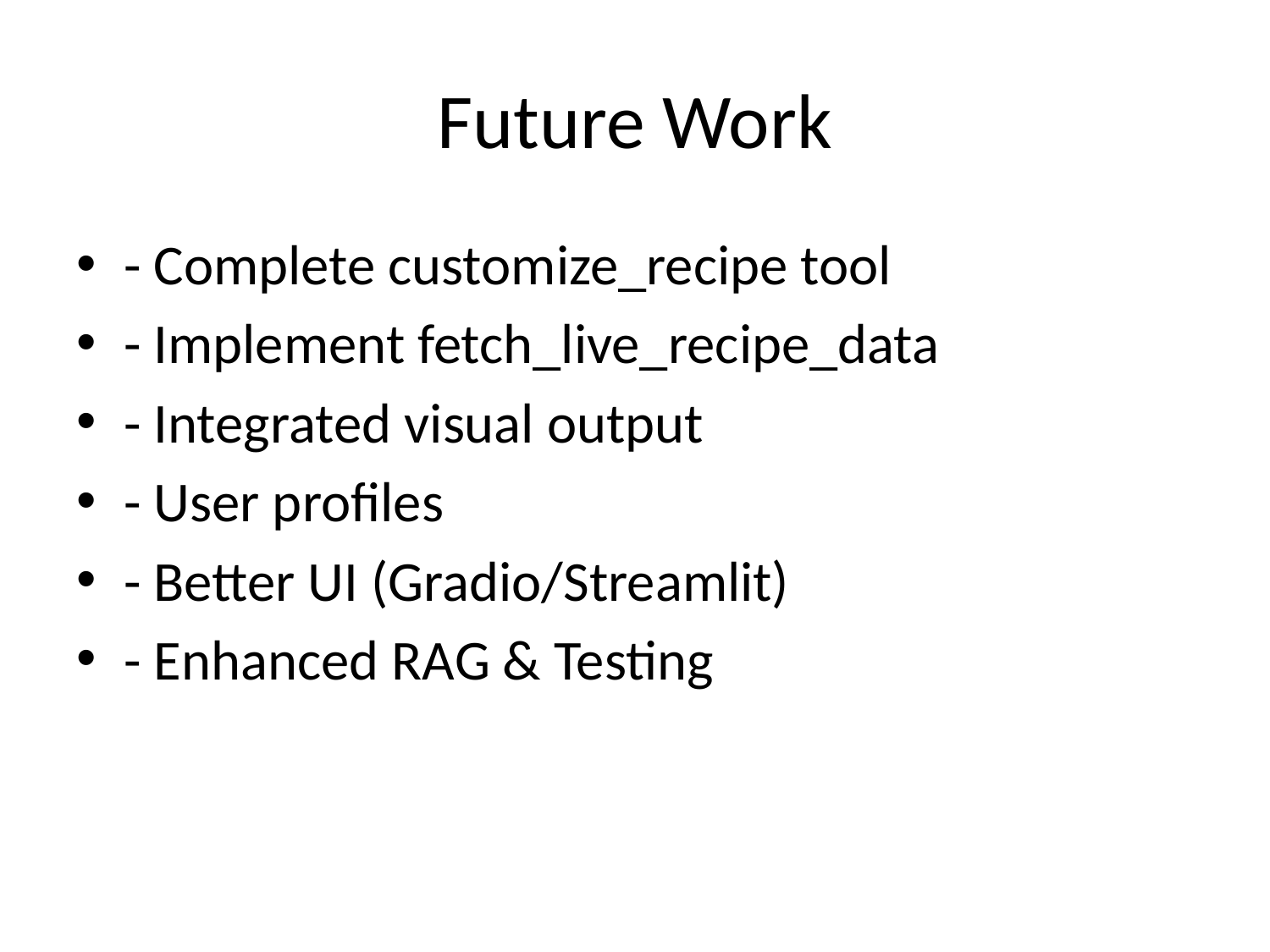

# Future Work
- Complete customize_recipe tool
- Implement fetch_live_recipe_data
- Integrated visual output
- User profiles
- Better UI (Gradio/Streamlit)
- Enhanced RAG & Testing